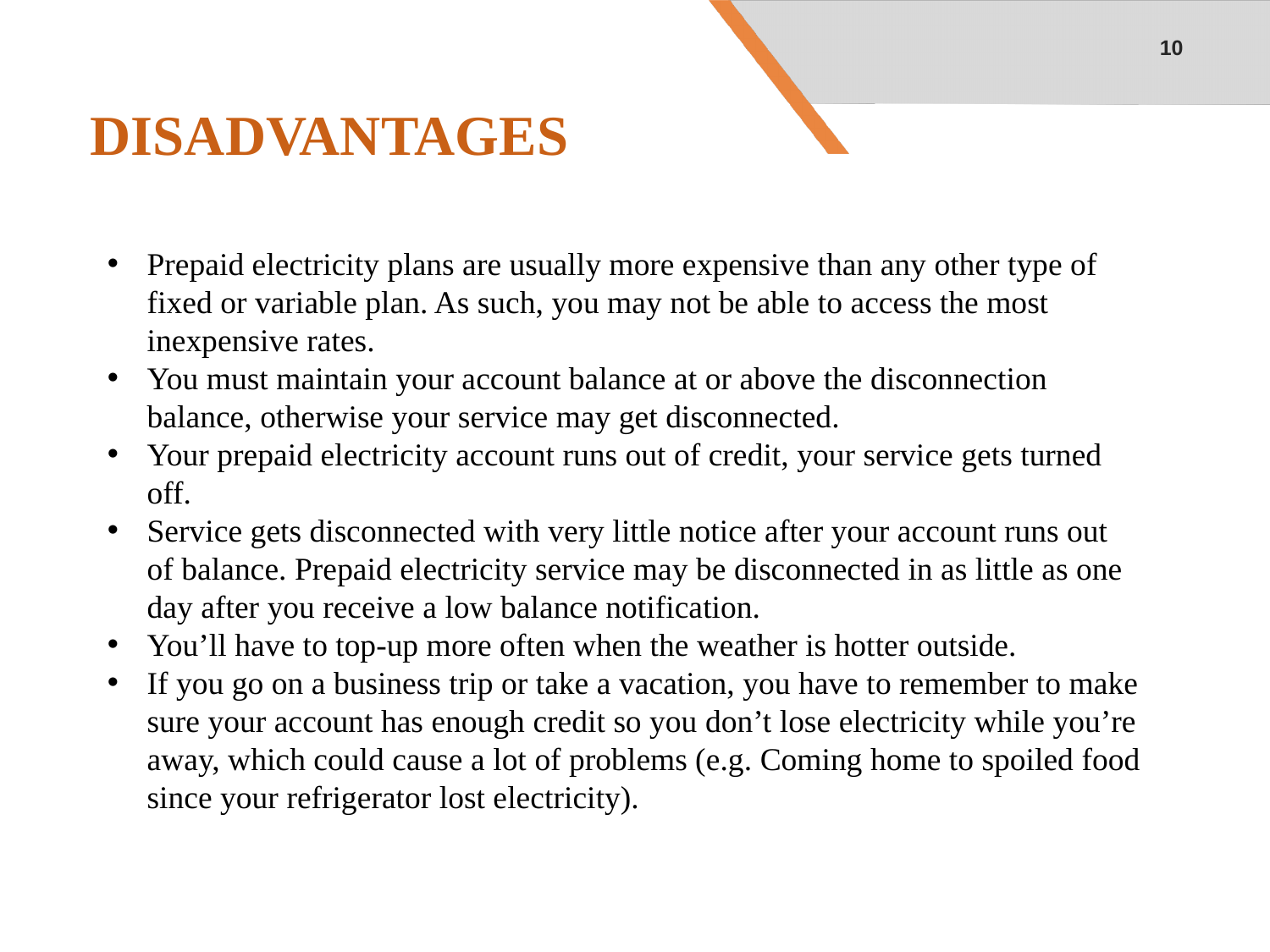

10
# DISADVANTAGES

Prepaid electricity plans are usually more expensive than any other type of fixed or variable plan. As such, you may not be able to access the most inexpensive rates.
You must maintain your account balance at or above the disconnection balance, otherwise your service may get disconnected.
Your prepaid electricity account runs out of credit, your service gets turned off.
Service gets disconnected with very little notice after your account runs out of balance. Prepaid electricity service may be disconnected in as little as one day after you receive a low balance notification.
You’ll have to top-up more often when the weather is hotter outside.
If you go on a business trip or take a vacation, you have to remember to make sure your account has enough credit so you don’t lose electricity while you’re away, which could cause a lot of problems (e.g. Coming home to spoiled food since your refrigerator lost electricity).